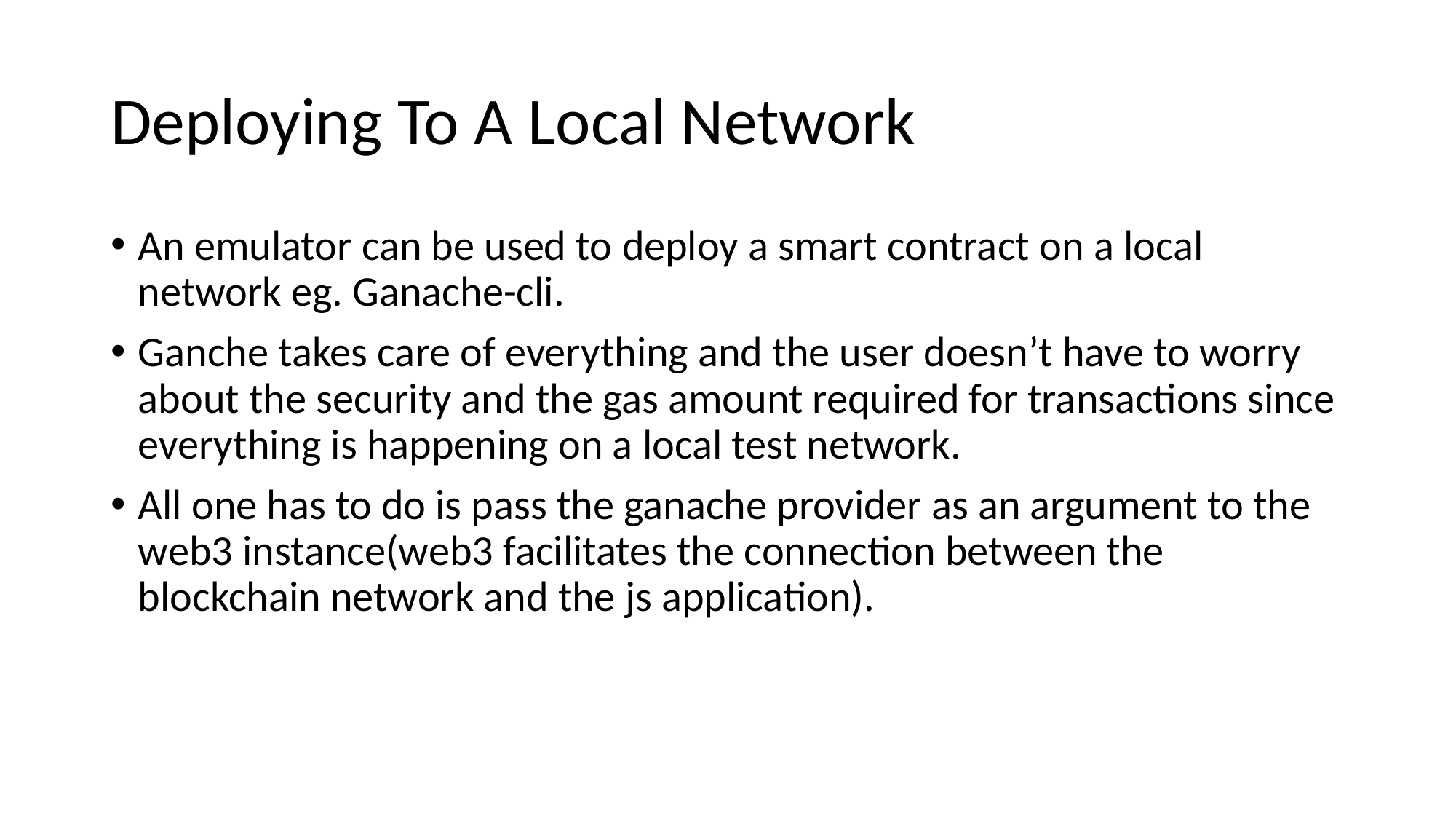

# Deploying To A Local Network
An emulator can be used to deploy a smart contract on a local network eg. Ganache-cli.
Ganche takes care of everything and the user doesn’t have to worry about the security and the gas amount required for transactions since everything is happening on a local test network.
All one has to do is pass the ganache provider as an argument to the web3 instance(web3 facilitates the connection between the blockchain network and the js application).